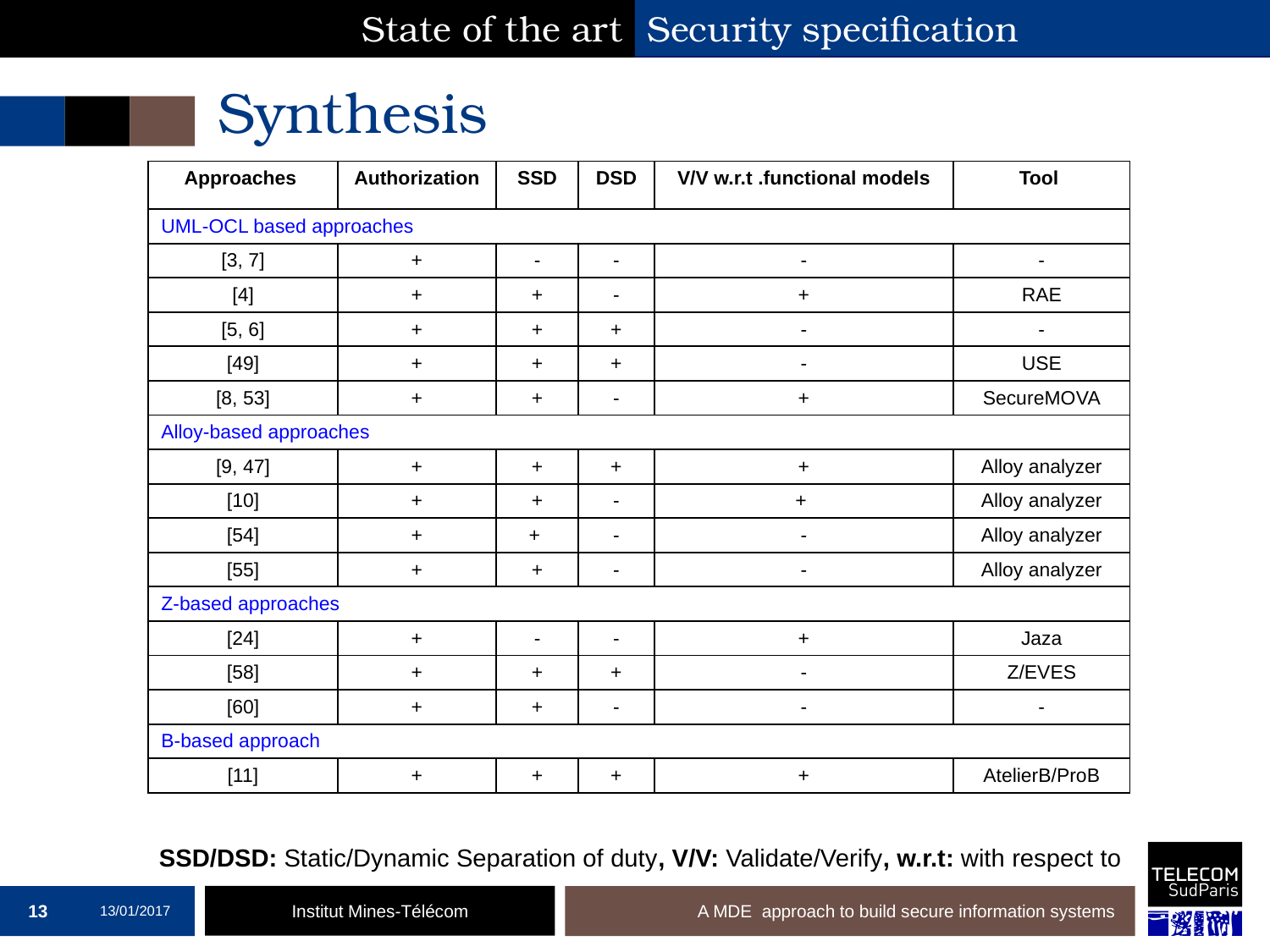

State of the art
Security specification
# Synthesis
| Approaches | Authorization | SSD | DSD | V/V w.r.t .functional models | Tool |
| --- | --- | --- | --- | --- | --- |
| UML-OCL based approaches |  |  |  |  |  |
| [3, 7] | + | - | - | - | - |
| [4] | + | + | - | + | RAE |
| [5, 6] | + | + | + | - | - |
| [49] | + | + | + | - | USE |
| [8, 53] | + | + | - | + | SecureMOVA |
| Alloy-based approaches |  |  |  |  |  |
| [9, 47] | + | + | + | + | Alloy analyzer |
| [10] | + | + | - | + | Alloy analyzer |
| [54] | + | + | - | - | Alloy analyzer |
| [55] | + | + | - | - | Alloy analyzer |
| Z-based approaches |  |  |  |  |  |
| [24] | + | - | - | + | Jaza |
| [58] | + | + | + | - | Z/EVES |
| [60] | + | + | - | - | - |
| B-based approach |  |  |  |  |  |
| [11] | + | + | + | + | AtelierB/ProB |
SSD/DSD: Static/Dynamic Separation of duty, V/V: Validate/Verify, w.r.t: with respect to
13
13/01/2017
A MDE  approach to build secure information systems